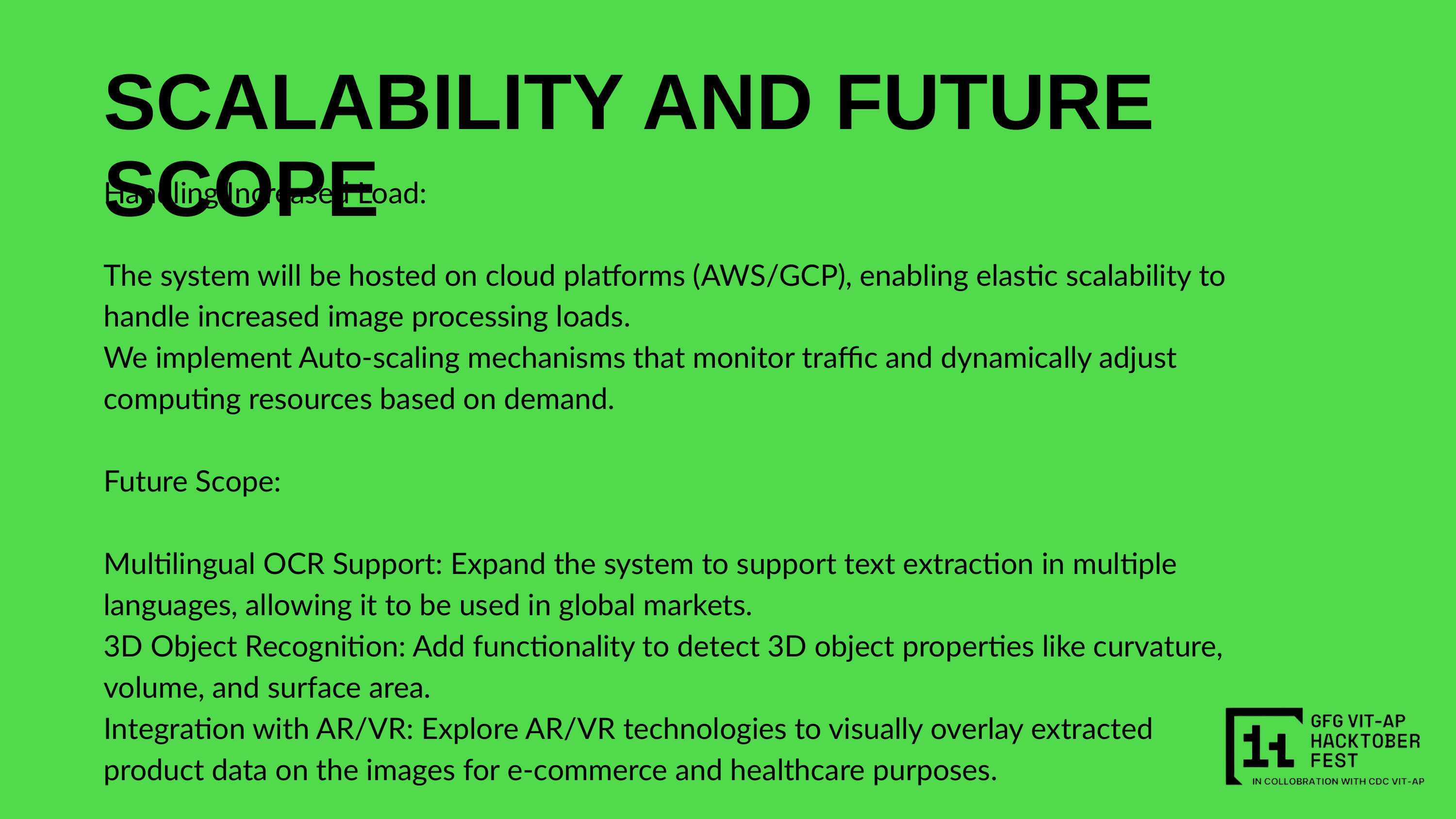

SCALABILITY AND FUTURE SCOPE

Handling Increased Load:

The system will be hosted on cloud platforms (AWS/GCP), enabling elastic scalability to handle increased image processing loads.
We implement Auto-scaling mechanisms that monitor traffic and dynamically adjust computing resources based on demand.

Future Scope:

Multilingual OCR Support: Expand the system to support text extraction in multiple languages, allowing it to be used in global markets.
3D Object Recognition: Add functionality to detect 3D object properties like curvature, volume, and surface area.
Integration with AR/VR: Explore AR/VR technologies to visually overlay extracted product data on the images for e-commerce and healthcare purposes.